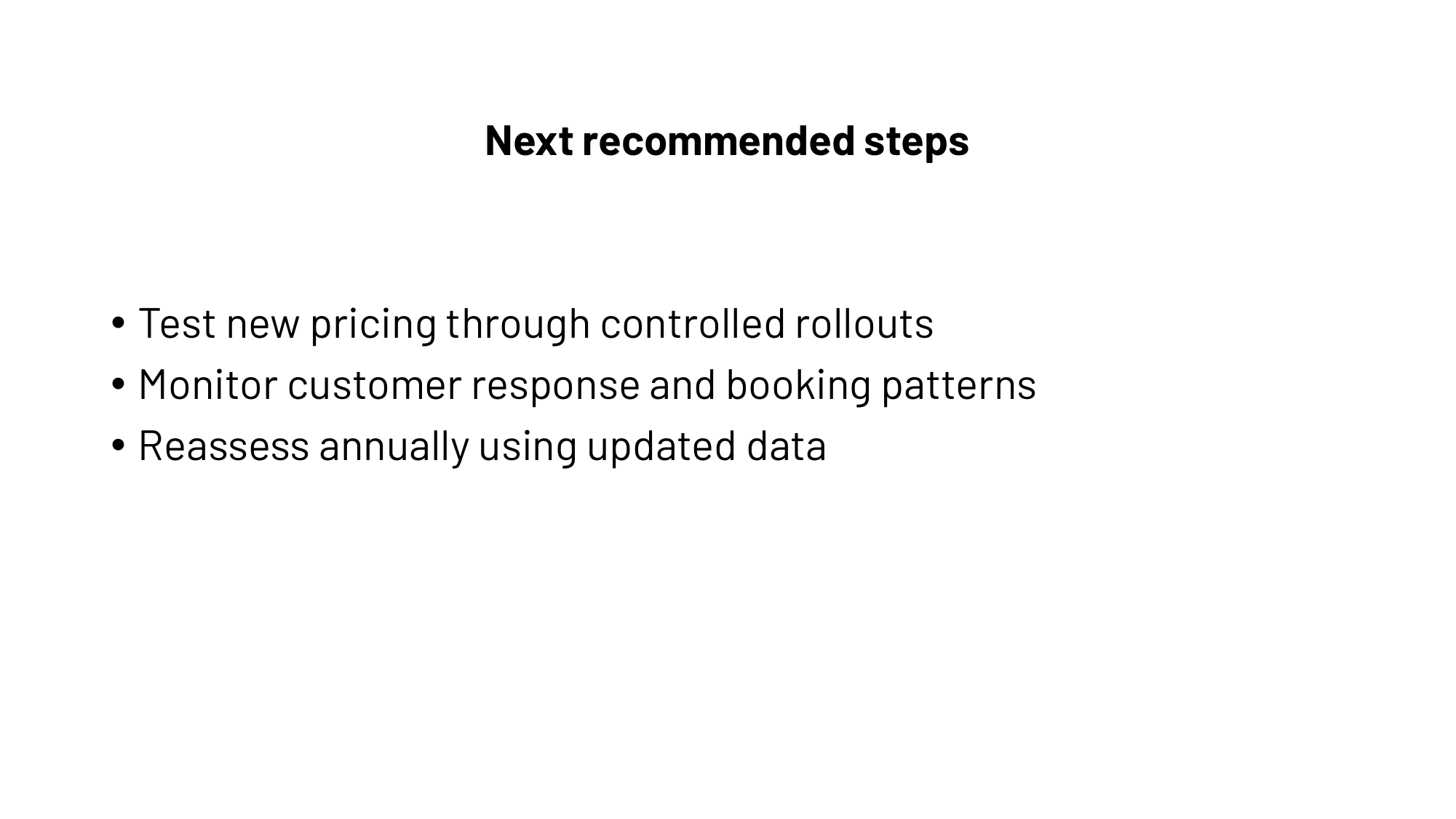

Next recommended steps

Test new pricing through controlled rollouts
Monitor customer response and booking patterns
Reassess annually using updated data